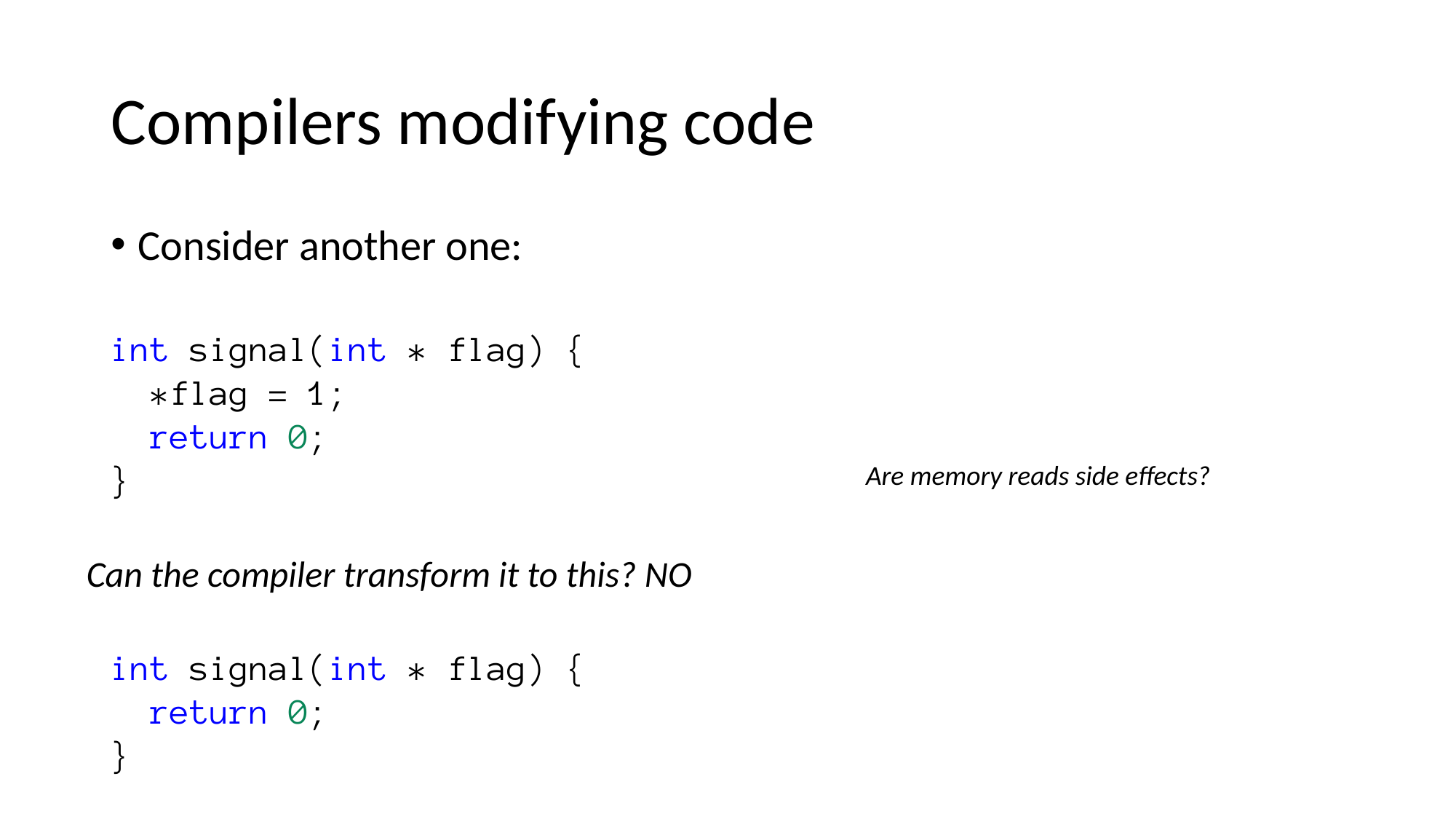

# Compilers modifying code
Consider another one:
int signal(int * flag) {
  *flag = 1;
  return 0;
}
Are memory reads side effects?
Can the compiler transform it to this? NO
int signal(int * flag) {
  return 0;
}